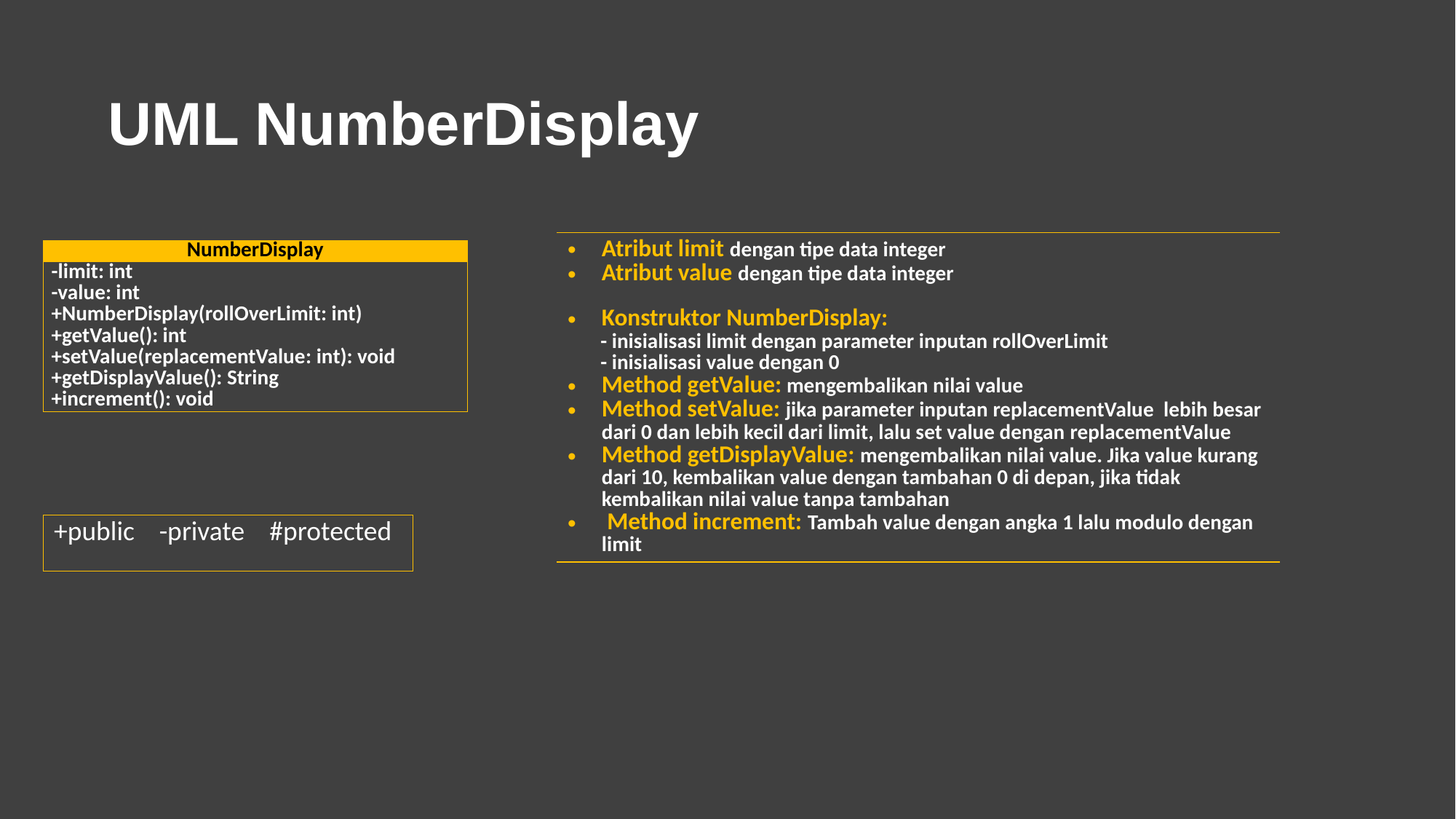

# UML NumberDisplay
| Atribut limit dengan tipe data integer Atribut value dengan tipe data integer Konstruktor NumberDisplay: - inisialisasi limit dengan parameter inputan rollOverLimit - inisialisasi value dengan 0 Method getValue: mengembalikan nilai value Method setValue: jika parameter inputan replacementValue lebih besar dari 0 dan lebih kecil dari limit, lalu set value dengan replacementValue Method getDisplayValue: mengembalikan nilai value. Jika value kurang dari 10, kembalikan value dengan tambahan 0 di depan, jika tidak kembalikan nilai value tanpa tambahan Method increment: Tambah value dengan angka 1 lalu modulo dengan limit |
| --- |
| NumberDisplay |
| --- |
| -limit: int -value: int |
| +NumberDisplay(rollOverLimit: int) +getValue(): int +setValue(replacementValue: int): void +getDisplayValue(): String +increment(): void |
+public    -private    #protected